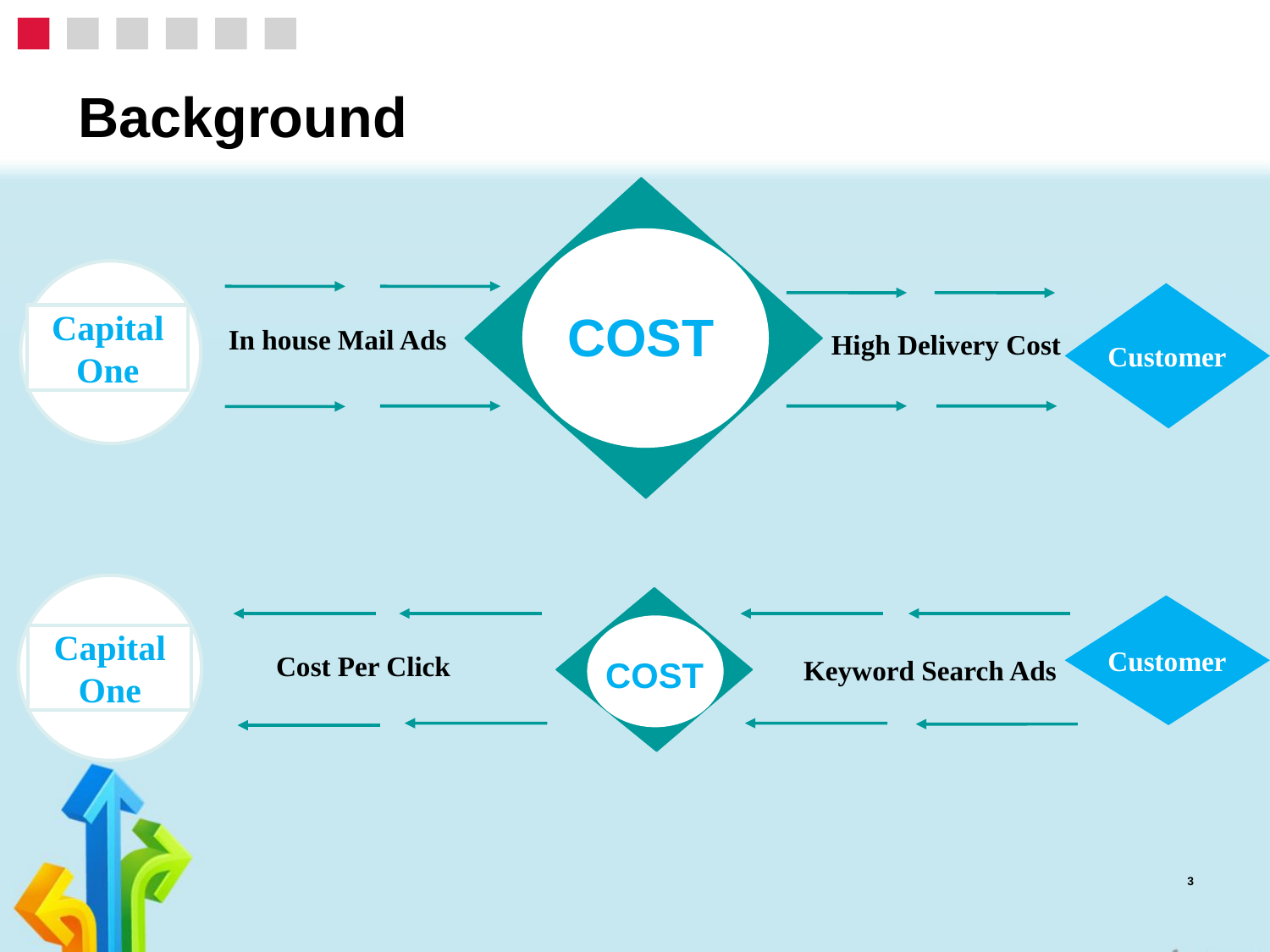

Background

COST

Capital One

Customer

In house Mail Ads
High Delivery Cost

Capital One

COST

Customer

Cost Per Click
Keyword Search Ads

3